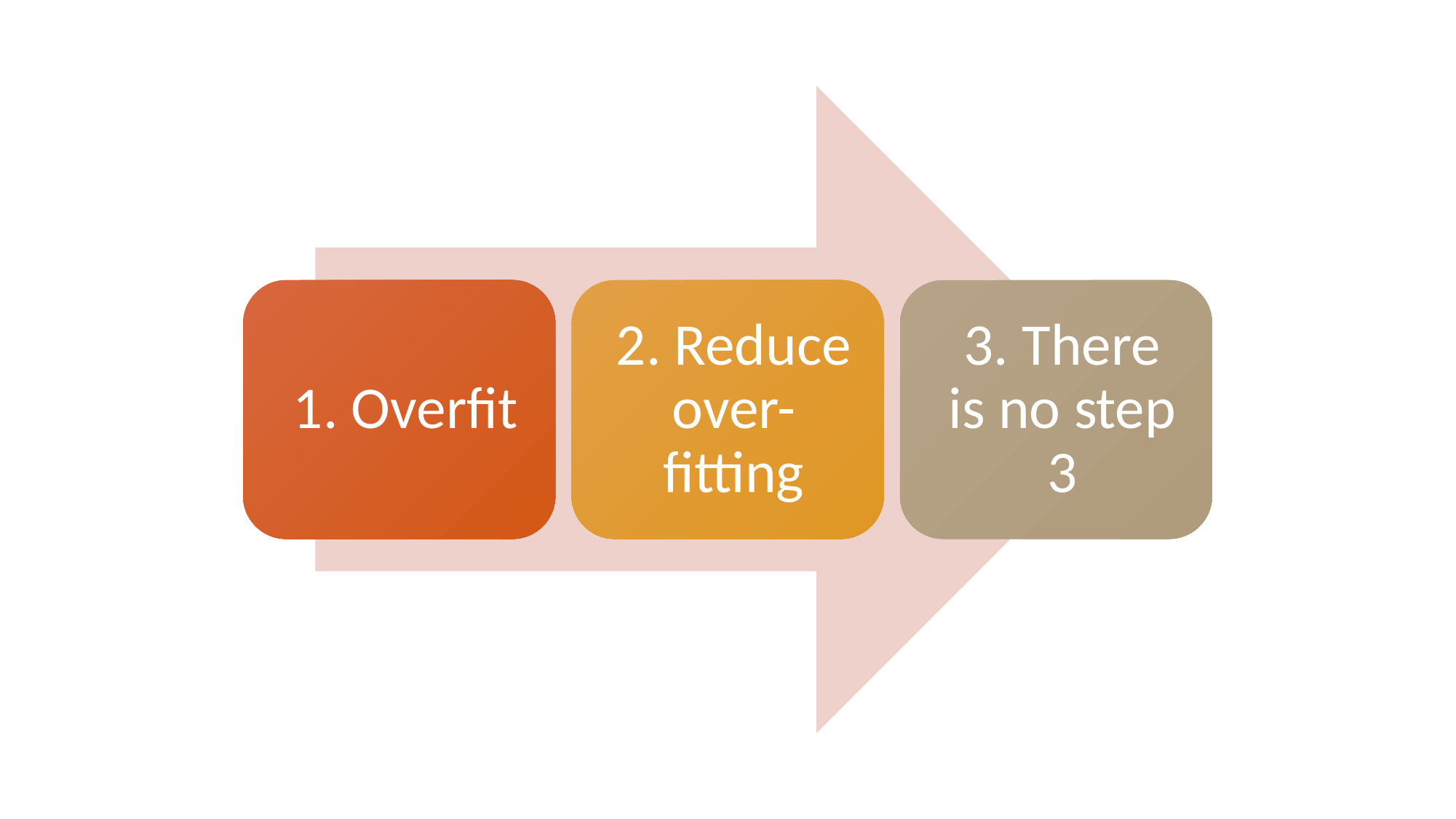

1. Overfit
2. Reduce over-fitting
3. There is no step 3